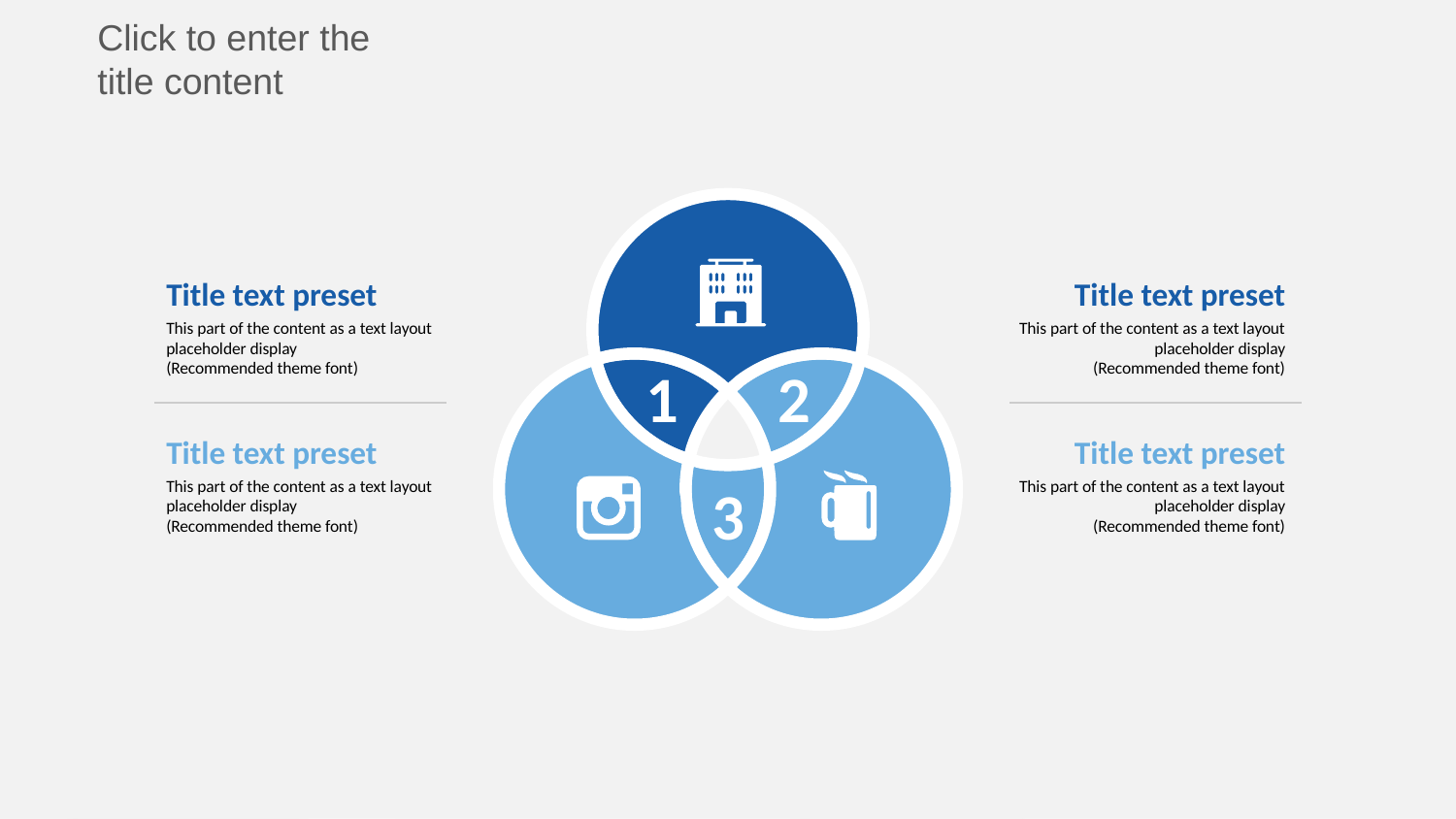

Click to enter the title content

1
2
3

Title text preset
This part of the content as a text layout placeholder display
(Recommended theme font)
Title text preset
This part of the content as a text layout placeholder display
(Recommended theme font)
Title text preset
This part of the content as a text layout placeholder display
(Recommended theme font)
Title text preset
This part of the content as a text layout placeholder display
(Recommended theme font)